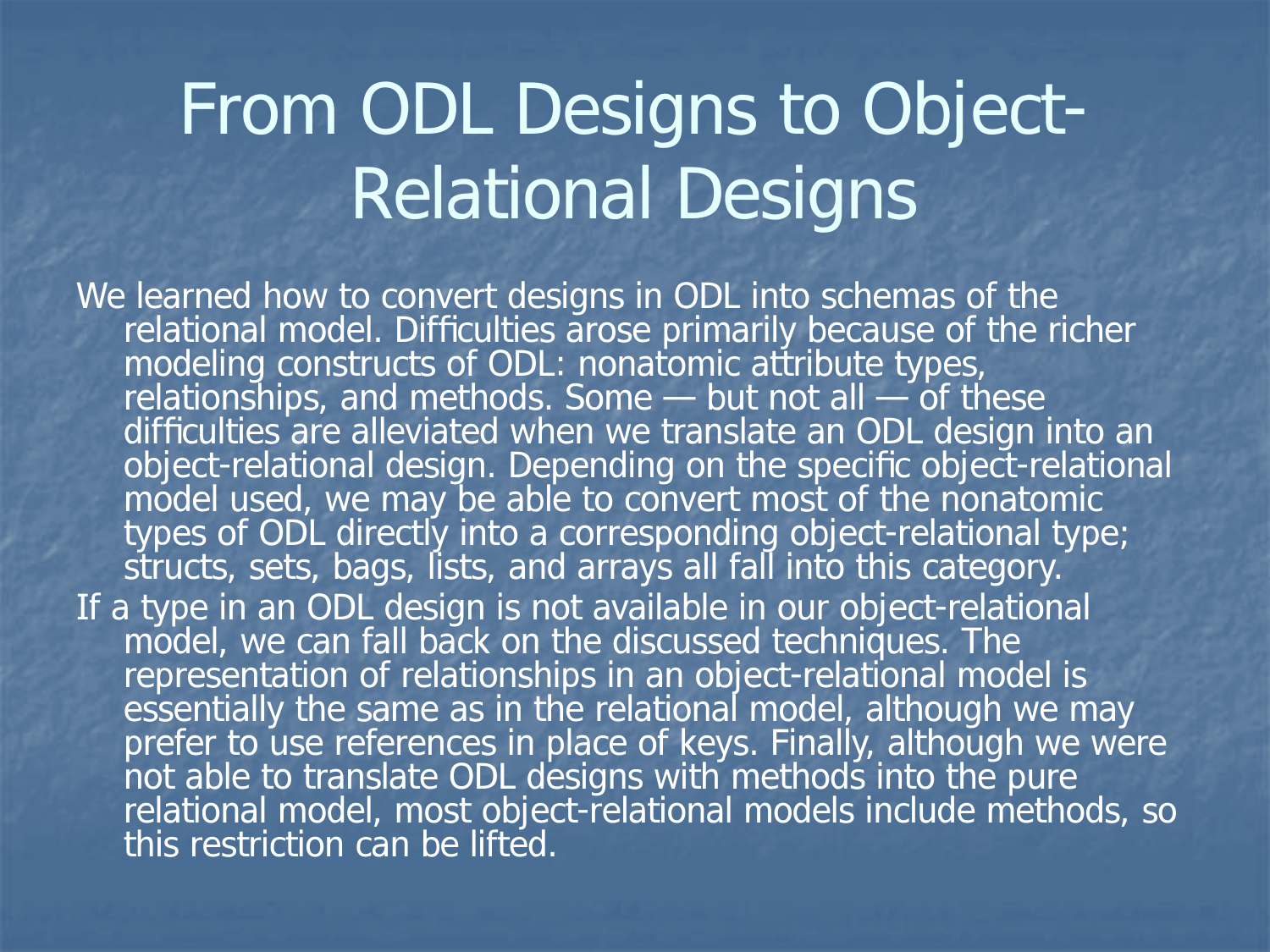

# From ODL Designs to Object-Relational Designs
We learned how to convert designs in ODL into schemas of the relational model. Difficulties arose primarily because of the richer modeling constructs of ODL: nonatomic attribute types, relationships, and methods. Some — but not all — of these difficulties are alleviated when we translate an ODL design into an object-relational design. Depending on the specific object-relational model used, we may be able to convert most of the nonatomic types of ODL directly into a corresponding object-relational type; structs, sets, bags, lists, and arrays all fall into this category.
If a type in an ODL design is not available in our object-relational model, we can fall back on the discussed techniques. The representation of relationships in an object-relational model is essentially the same as in the relational model, although we may prefer to use references in place of keys. Finally, although we were not able to translate ODL designs with methods into the pure relational model, most object-relational models include methods, so this restriction can be lifted.